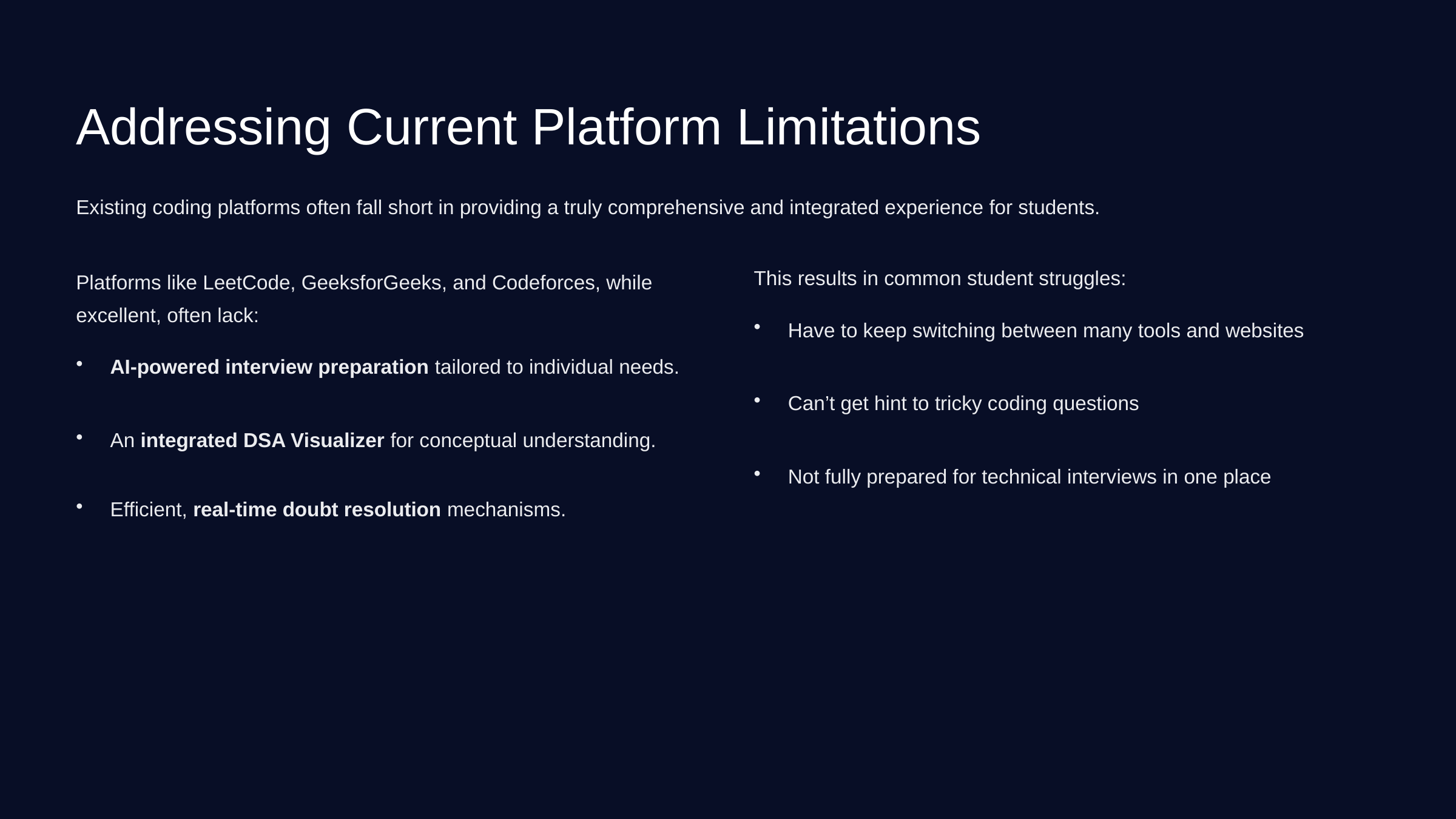

Addressing Current Platform Limitations
Existing coding platforms often fall short in providing a truly comprehensive and integrated experience for students.
This results in common student struggles:
Platforms like LeetCode, GeeksforGeeks, and Codeforces, while excellent, often lack:
Have to keep switching between many tools and websites
AI-powered interview preparation tailored to individual needs.
Can’t get hint to tricky coding questions
An integrated DSA Visualizer for conceptual understanding.
Not fully prepared for technical interviews in one place
Efficient, real-time doubt resolution mechanisms.